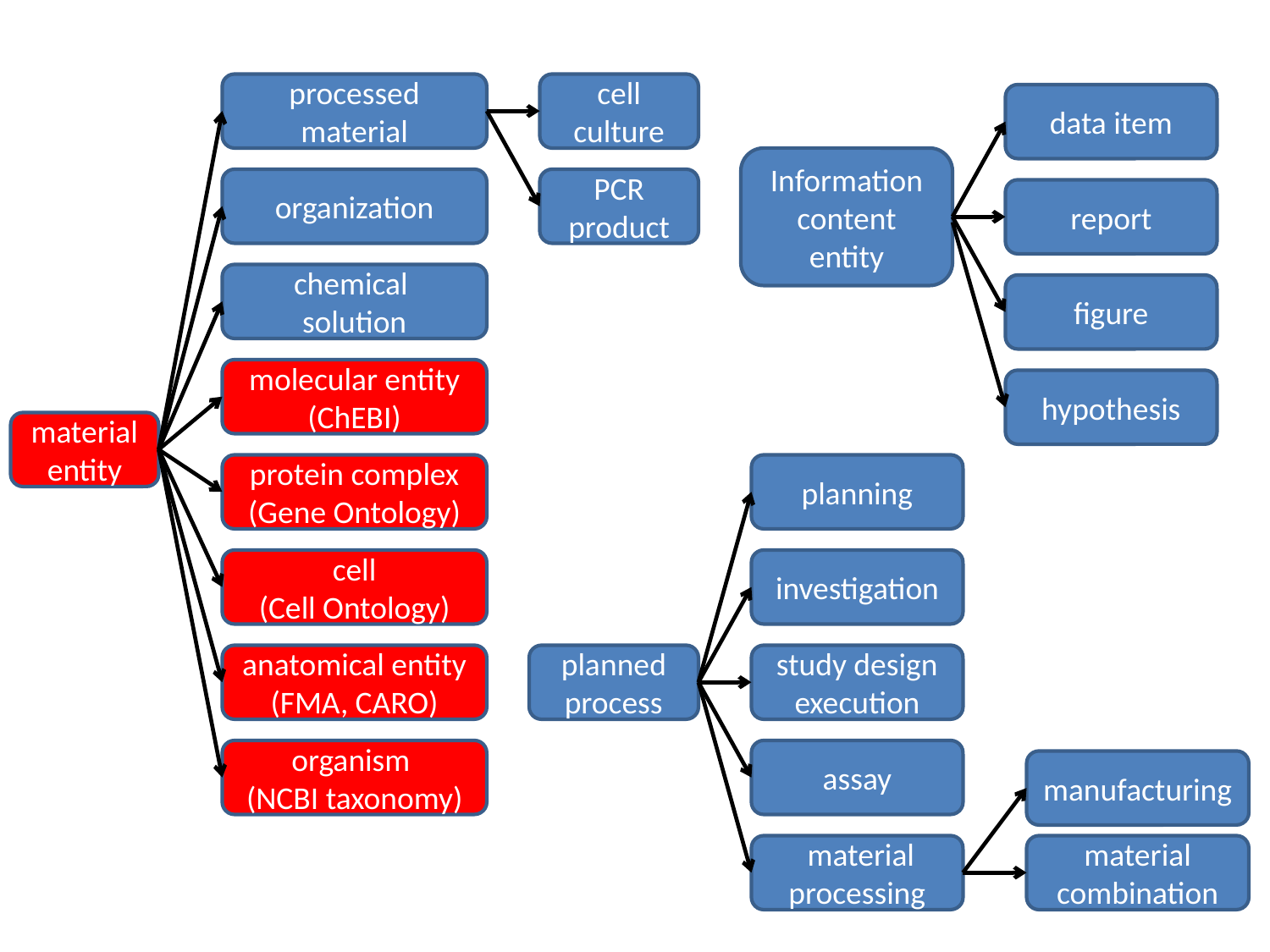

processed material
cell culture
data item
Information content entity
organization
PCR product
report
chemical  solution
figure
molecular entity (ChEBI)
hypothesis
material entity
protein complex
(Gene Ontology)
planning
cell
(Cell Ontology)
investigation
anatomical entity (FMA, CARO)
planned process
study design execution
organism
(NCBI taxonomy)
assay
manufacturing
 material processing
material combination